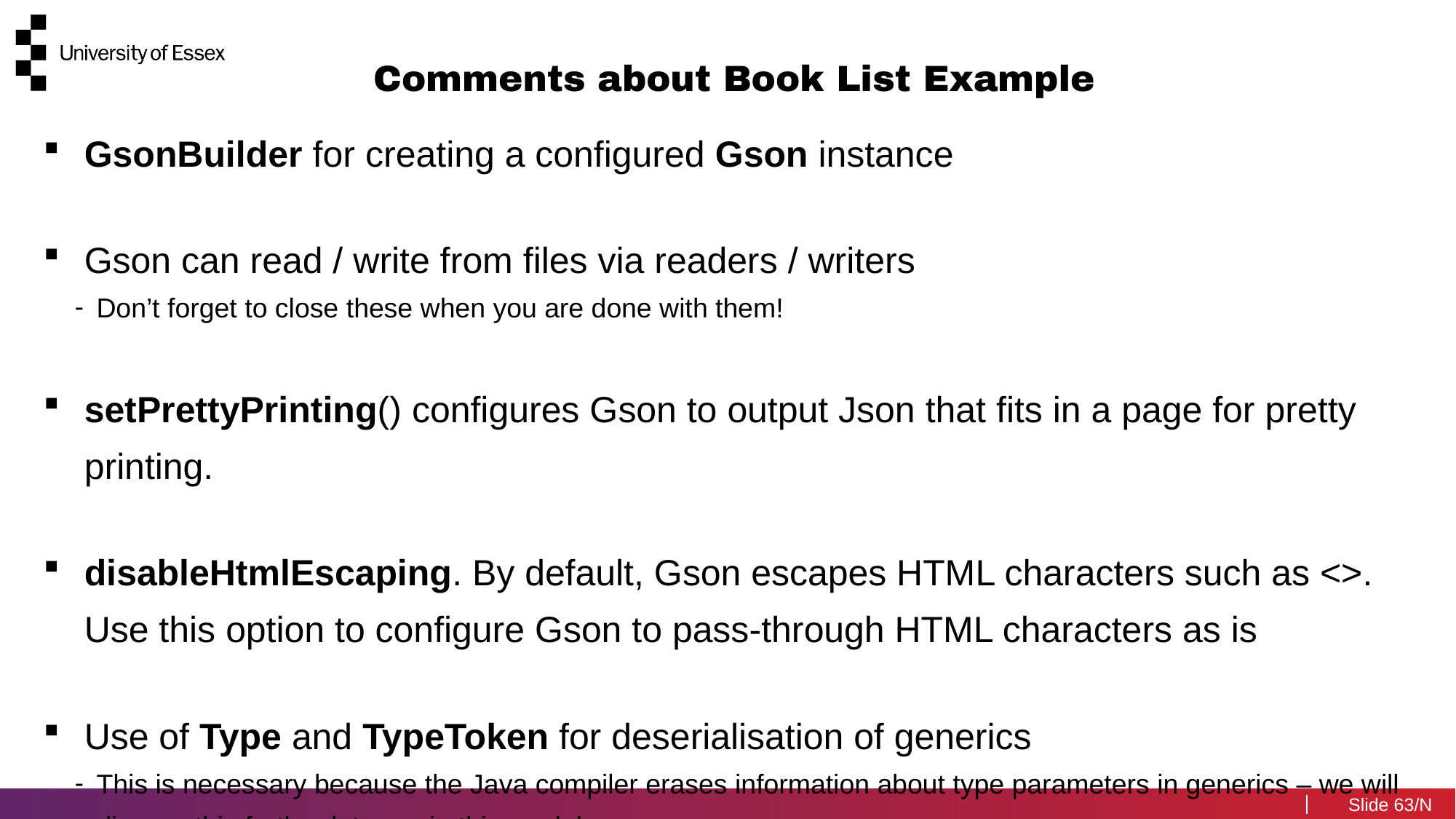

Comments about Book List Example
GsonBuilder for creating a configured Gson instance

Gson can read / write from files via readers / writers
Don’t forget to close these when you are done with them!

setPrettyPrinting() configures Gson to output Json that fits in a page for pretty printing.

disableHtmlEscaping. By default, Gson escapes HTML characters such as <>. Use this option to configure Gson to pass-through HTML characters as is

Use of Type and TypeToken for deserialisation of generics
This is necessary because the Java compiler erases information about type parameters in generics – we will discuss this further later on in this module
63/N